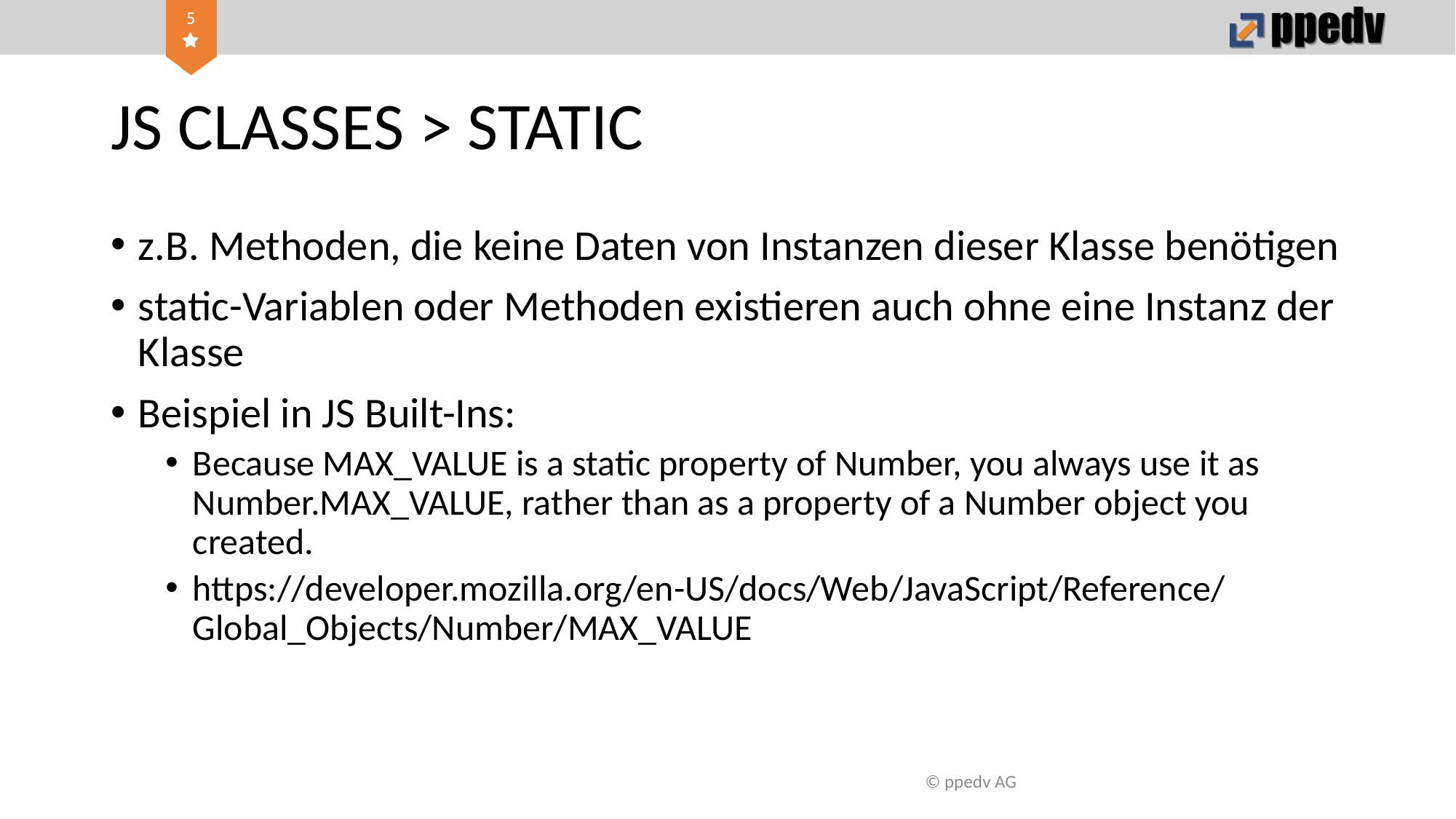

# JS CLASSES > STATIC
z.B. Methoden, die keine Daten von Instanzen dieser Klasse benötigen
static-Variablen oder Methoden existieren auch ohne eine Instanz der Klasse
Beispiel in JS Built-Ins:
Because MAX_VALUE is a static property of Number, you always use it as Number.MAX_VALUE, rather than as a property of a Number object you created.
https://developer.mozilla.org/en-US/docs/Web/JavaScript/Reference/Global_Objects/Number/MAX_VALUE

© ppedv AG